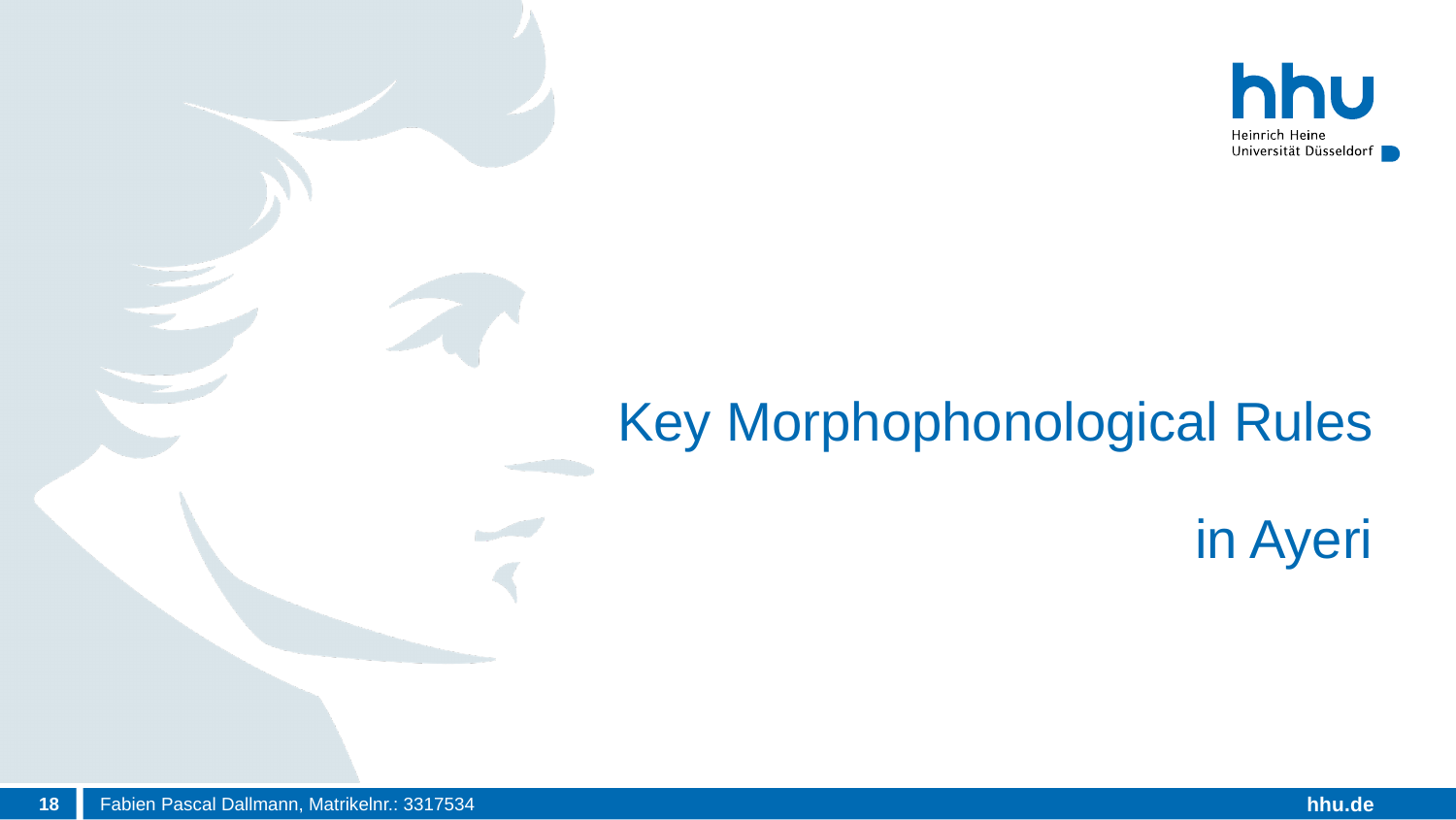

# Key Morphophonological Rules in Ayeri
18
Fabien Pascal Dallmann, Matrikelnr.: 3317534